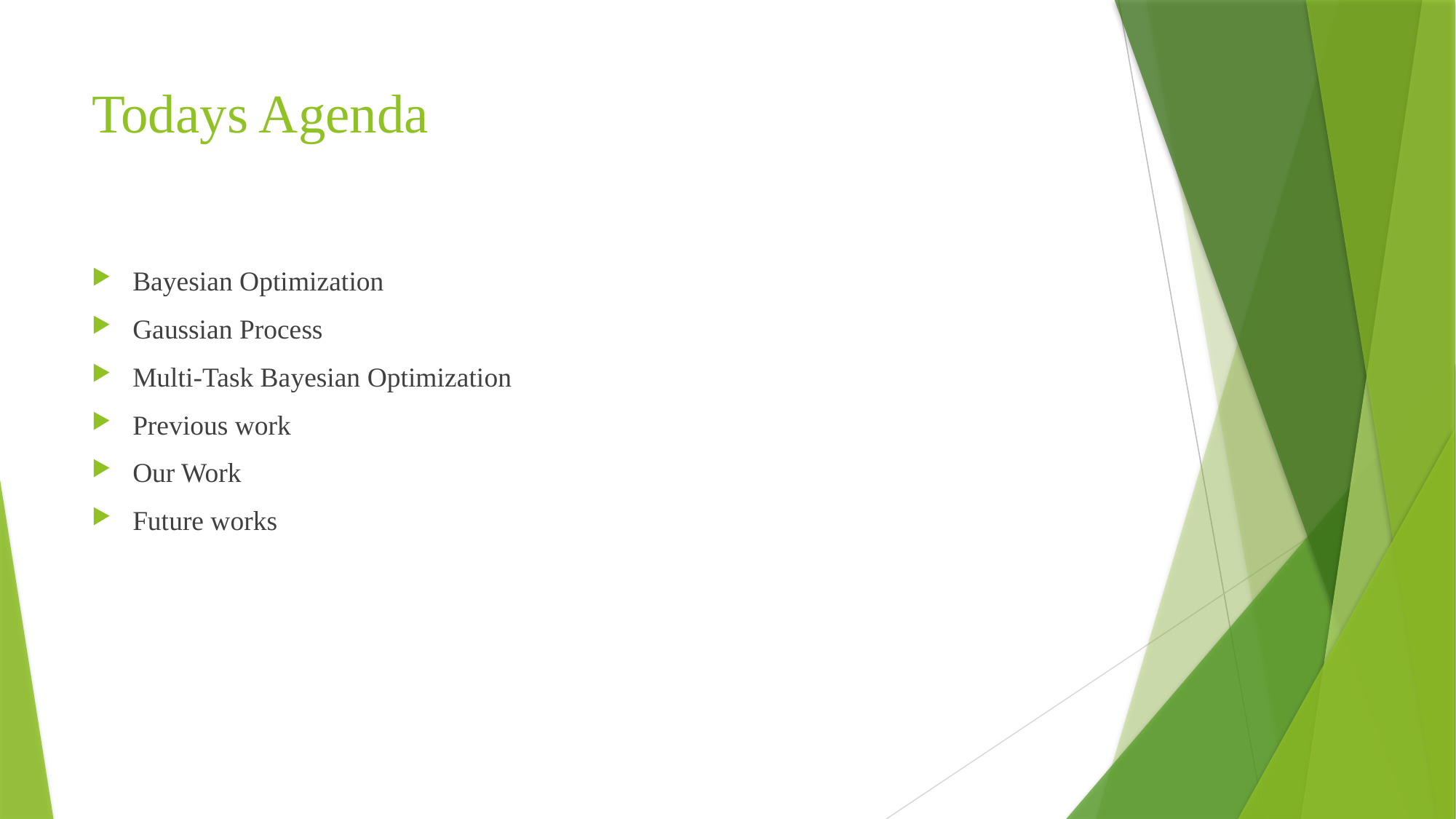

# Todays Agenda
Bayesian Optimization
Gaussian Process
Multi-Task Bayesian Optimization
Previous work
Our Work
Future works